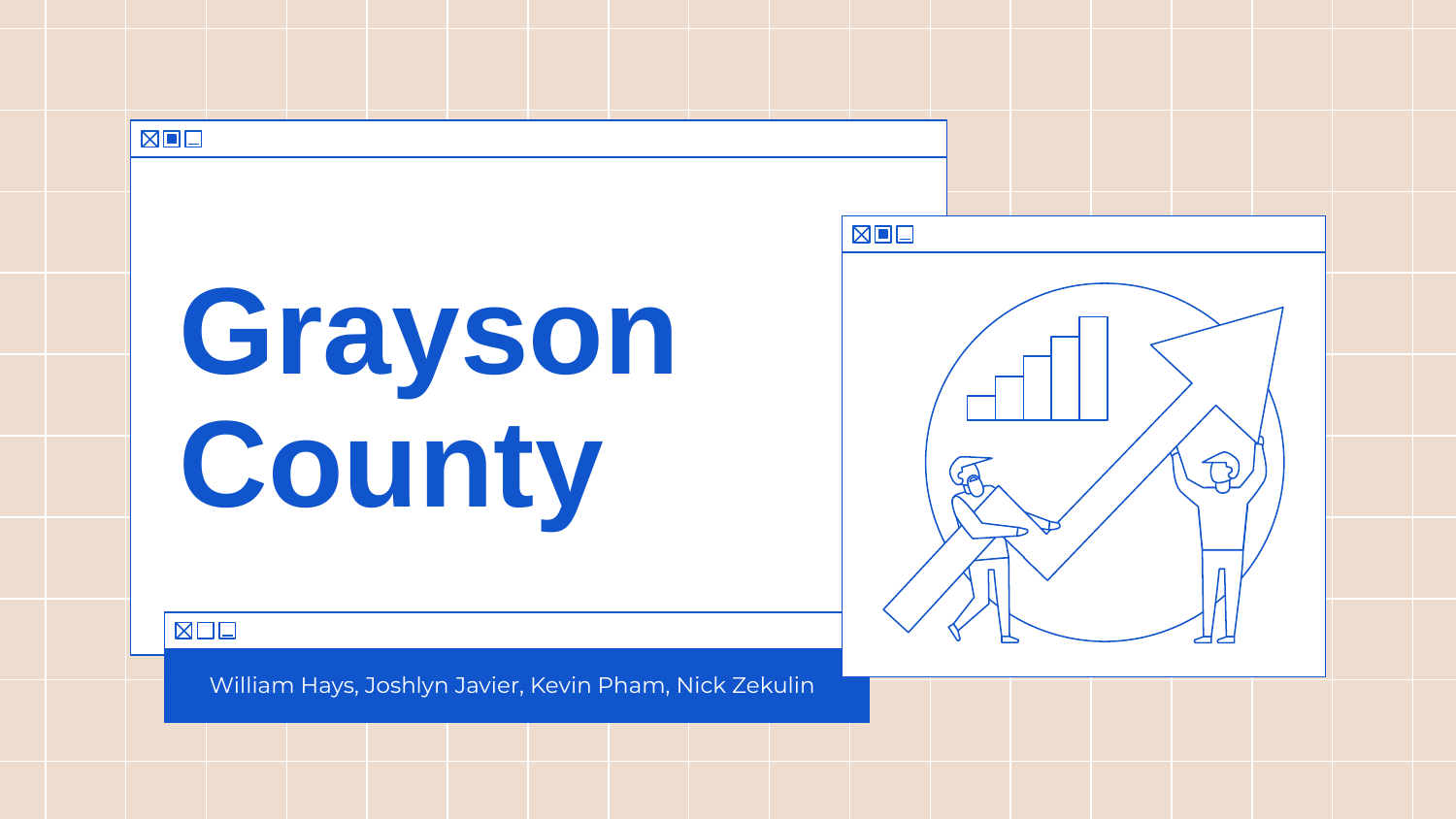

# Grayson County

William Hays, Joshlyn Javier, Kevin Pham, Nick Zekulin